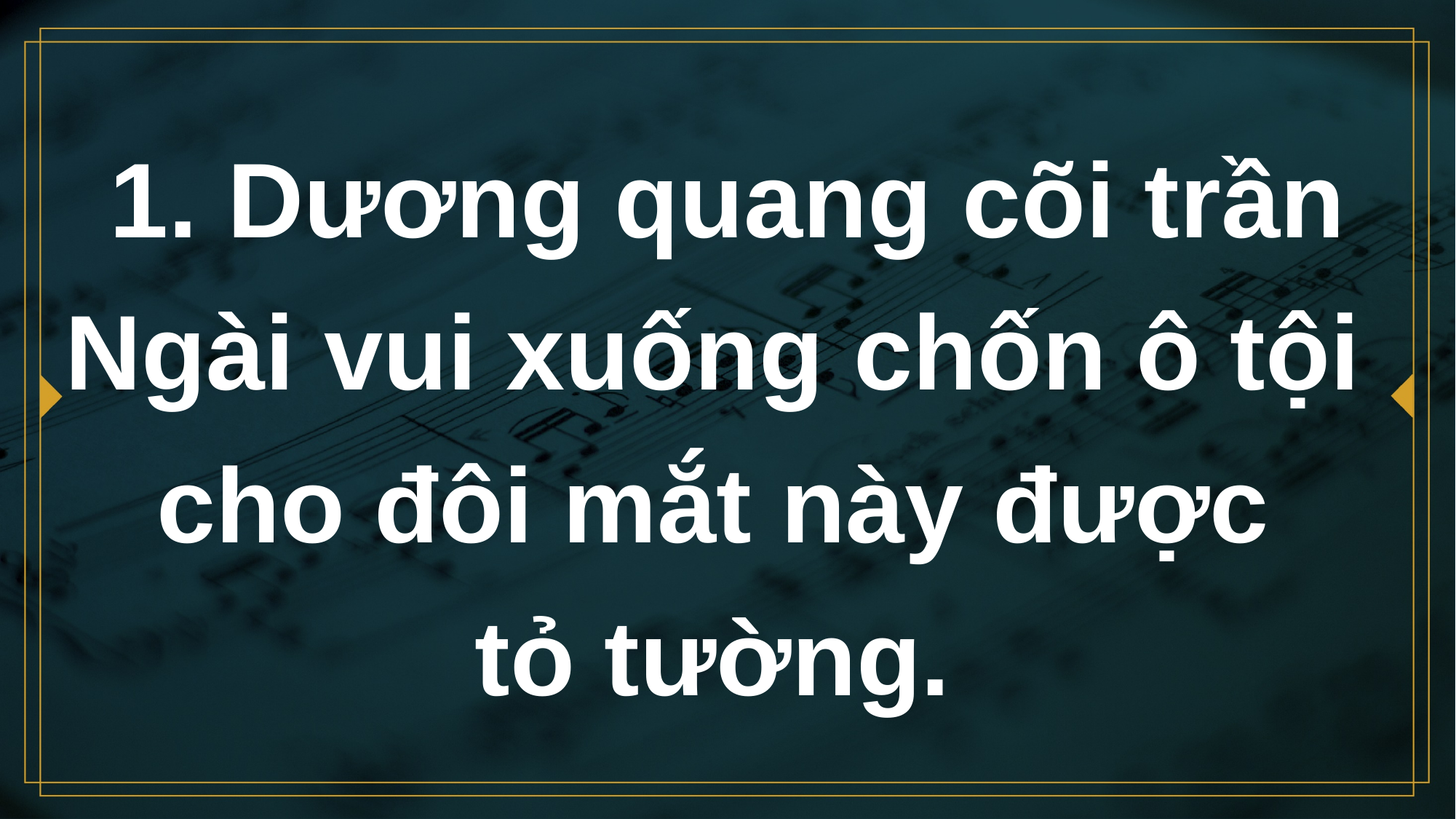

# 1. Dương quang cõi trần Ngài vui xuống chốn ô tội
cho đôi mắt này được
tỏ tường.